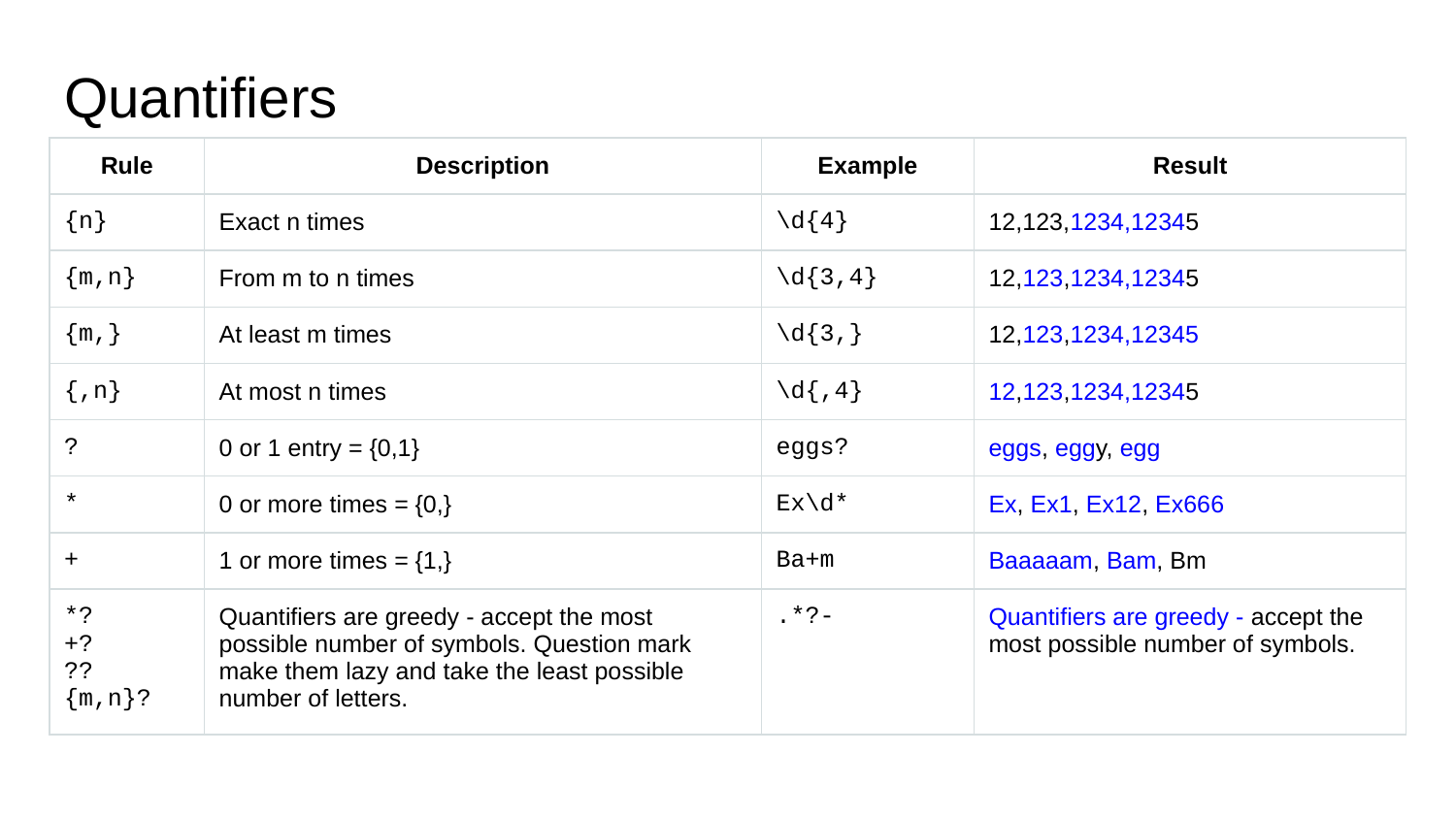

# Quantifiers
| Rule | Description | Example | Result |
| --- | --- | --- | --- |
| {n} | Exact n times | \d{4} | 12,123,1234,12345 |
| {m,n} | From m to n times | \d{3,4} | 12,123,1234,12345 |
| {m,} | At least m times | \d{3,} | 12,123,1234,12345 |
| {,n} | At most n times | \d{,4} | 12,123,1234,12345 |
| ? | 0 or 1 entry = {0,1} | eggs? | eggs, eggy, egg |
| \* | 0 or more times = {0,} | Ex\d\* | Ex, Ex1, Ex12, Ex666 |
| + | 1 or more times = {1,} | Ba+m | Baaaaam, Bam, Bm |
| \*? +? ?? {m,n}? | Quantifiers are greedy - accept the most possible number of symbols. Question mark make them lazy and take the least possible number of letters. | .\*?- | Quantifiers are greedy - accept the most possible number of symbols. |